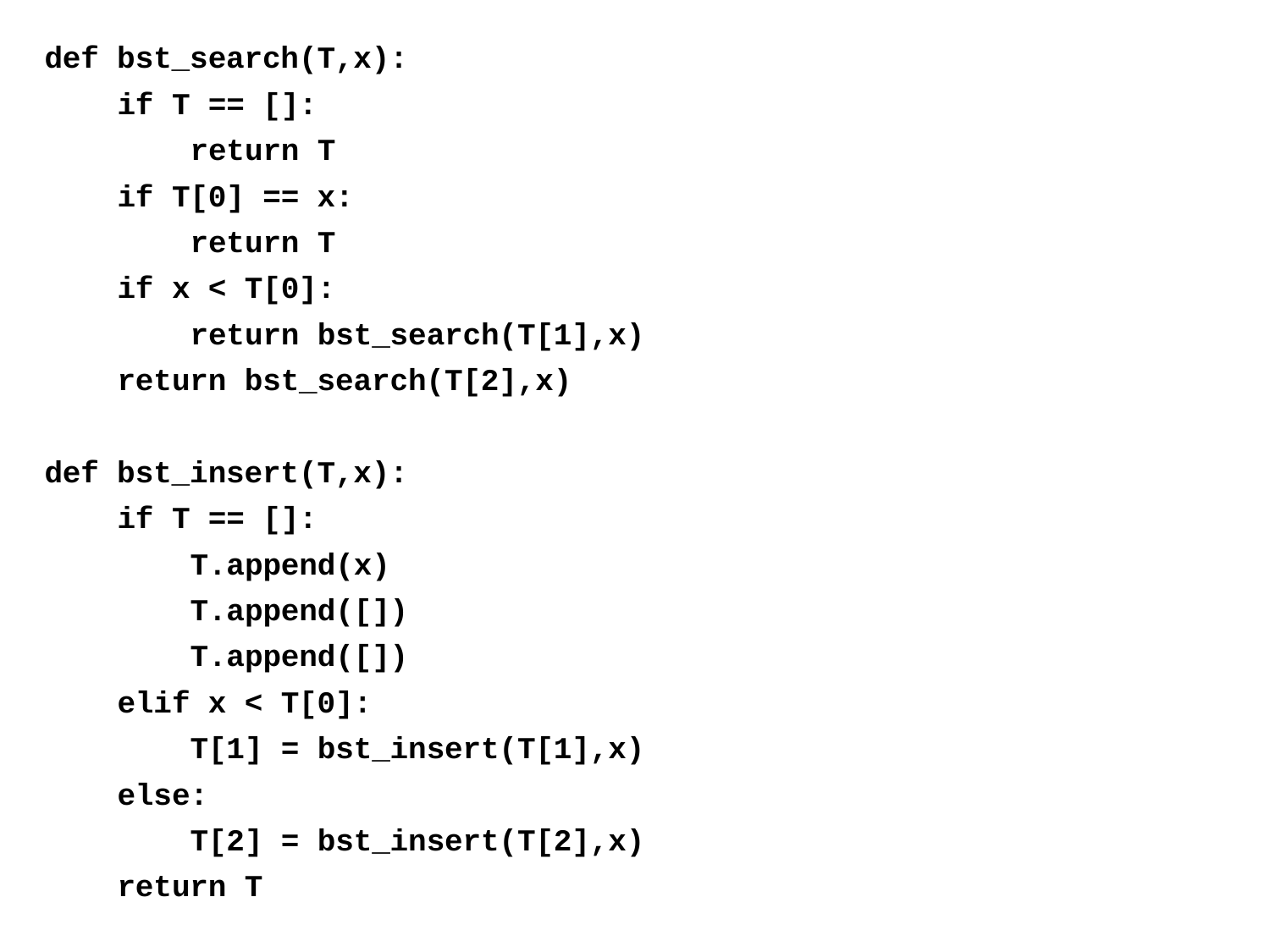

def bst_search(T,x):
    if T == []:
        return T
    if T[0] == x:
        return T
    if x < T[0]:
        return bst_search(T[1],x)
    return bst_search(T[2],x)

def bst_insert(T,x):
    if T == []:
        T.append(x)
        T.append([])
        T.append([])
    elif x < T[0]:
        T[1] = bst_insert(T[1],x)
    else:
        T[2] = bst_insert(T[2],x)
    return T